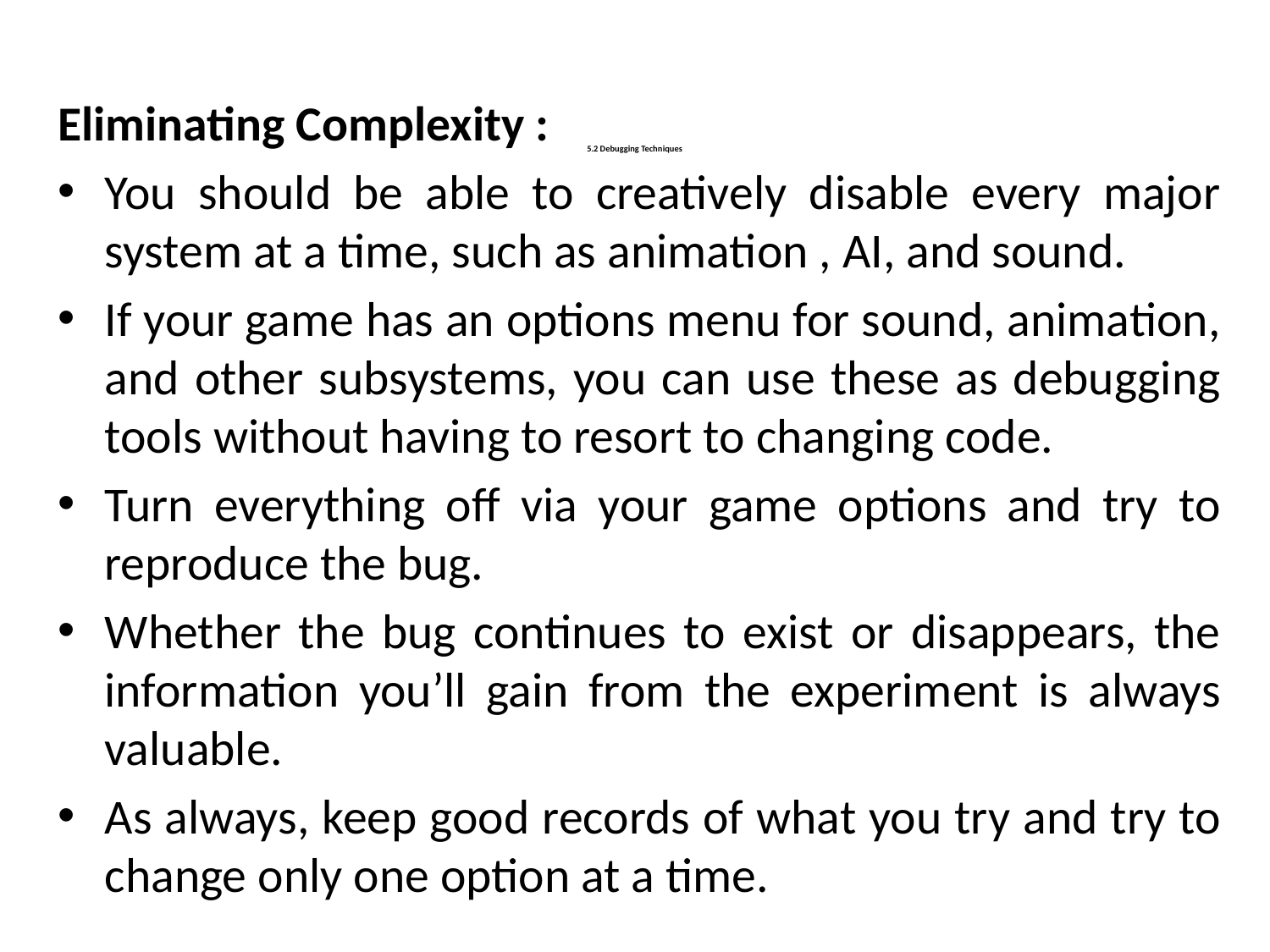

Eliminating Complexity :
You should be able to creatively disable every major system at a time, such as animation , AI, and sound.
If your game has an options menu for sound, animation, and other subsystems, you can use these as debugging tools without having to resort to changing code.
Turn everything off via your game options and try to reproduce the bug.
Whether the bug continues to exist or disappears, the information you’ll gain from the experiment is always valuable.
As always, keep good records of what you try and try to change only one option at a time.
# 5.2 Debugging Techniques